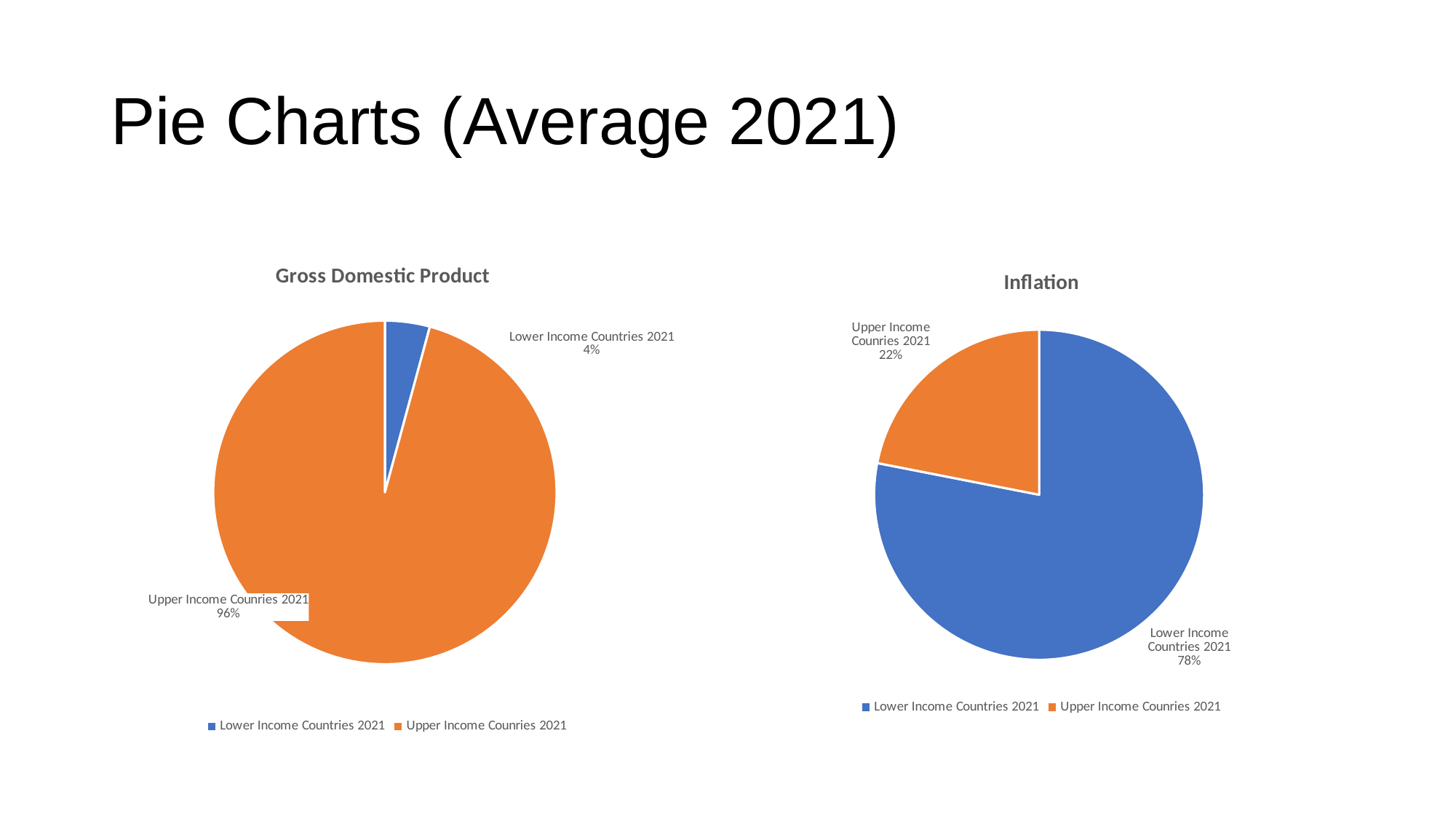

# Pie Charts (Average 2021)

### Chart: Gross Domestic Product

| Category | GDP |
|---|---|
| Lower Income Countries 2021 | 318539685714.2857 |
| Upper Income Counries 2021 | 7223375000000.0 |

### Chart:

| Category | Inflation |
|---|---|
| Lower Income Countries 2021 | 19.100426117142852 |
| Upper Income Counries 2021 | 5.362543045 |